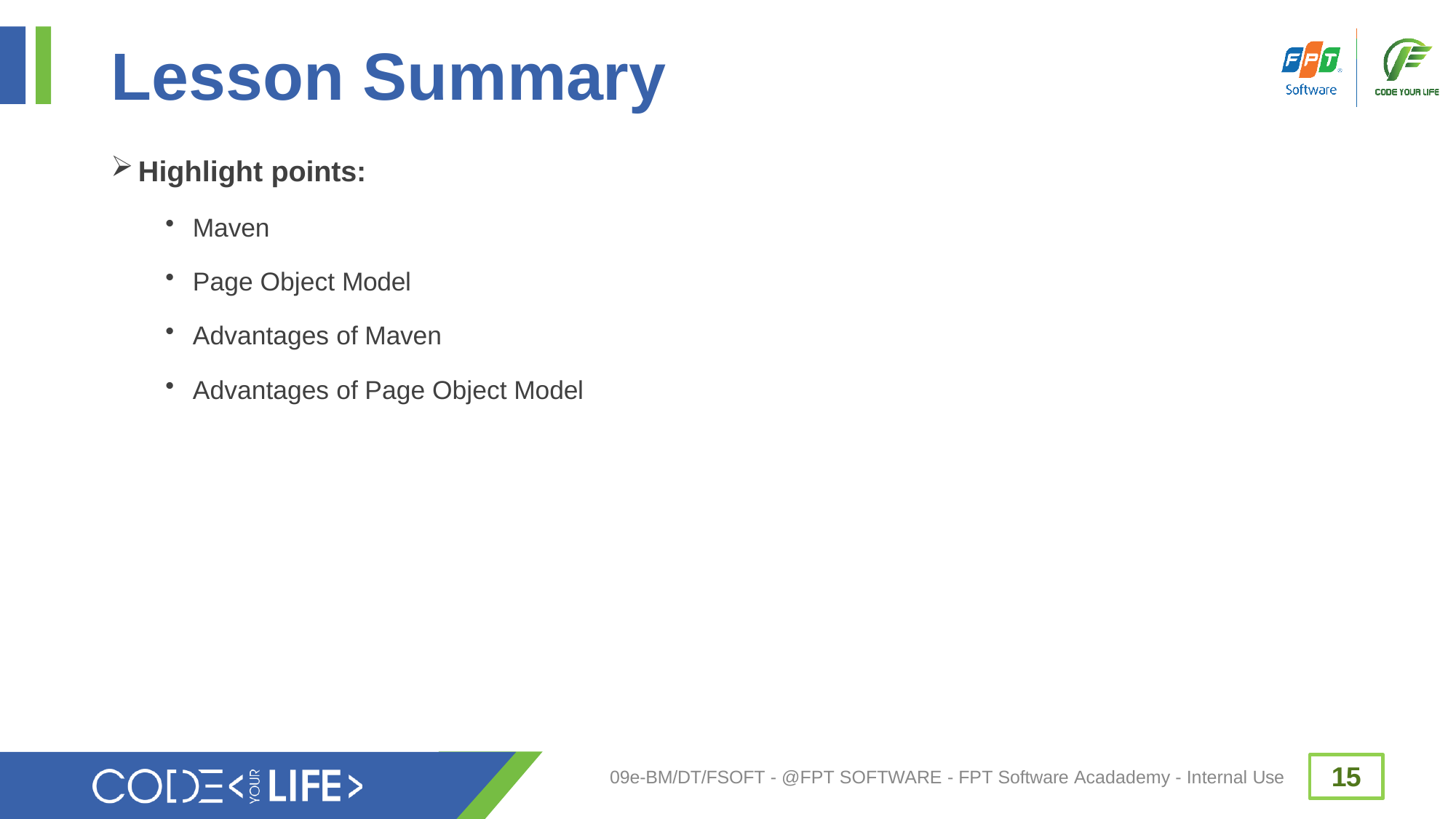

# Lesson Summary
Highlight points:
Maven
Page Object Model
Advantages of Maven
Advantages of Page Object Model

15
09e-BM/DT/FSOFT - @FPT SOFTWARE - FPT Software Acadademy - Internal Use